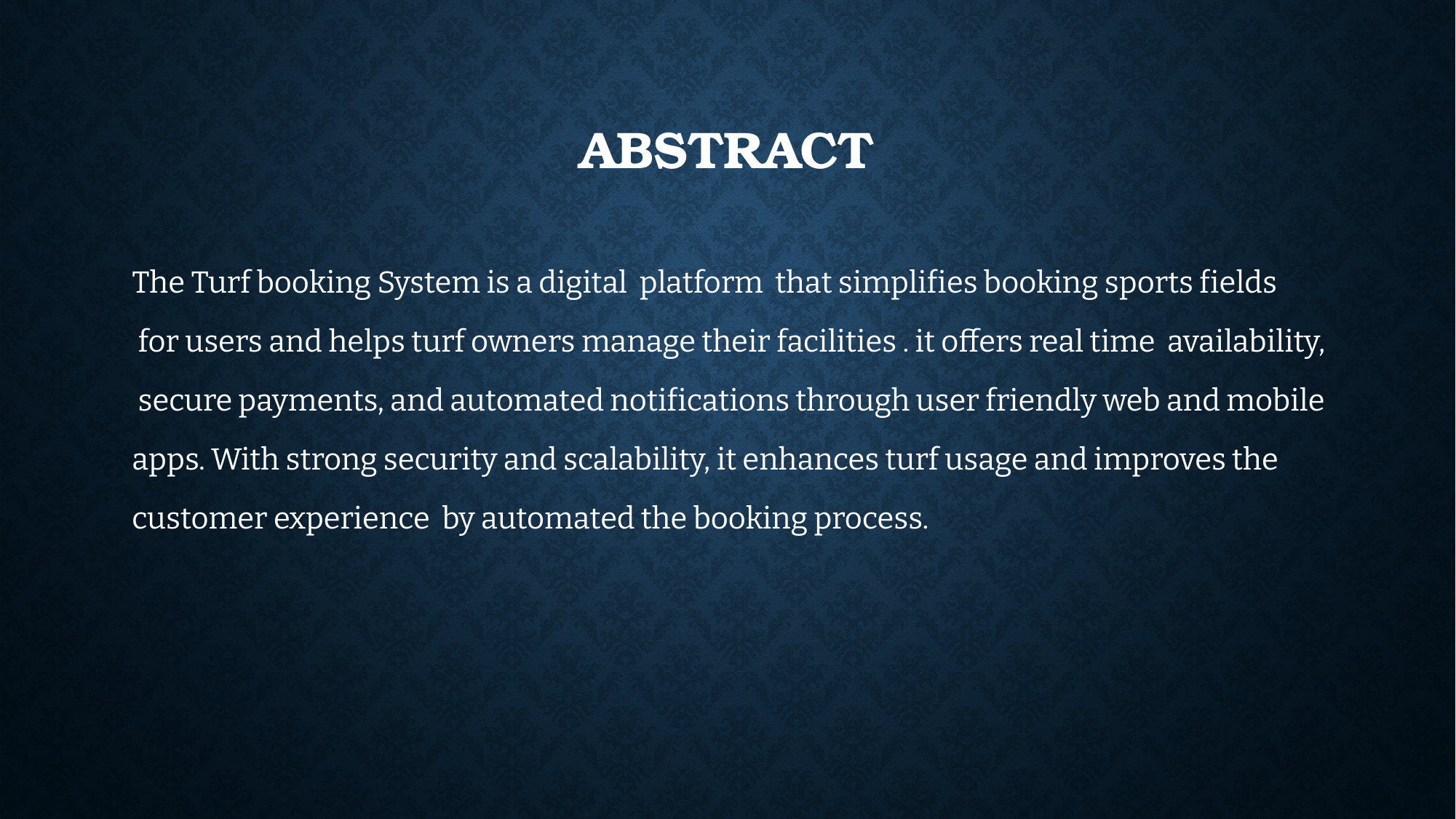

# ABSTRACT
  The Turf booking System is a digital  platform  that simplifies booking sports fields
   for users and helps turf owners manage their facilities . it offers real time  availability,
   secure payments, and automated notifications through user friendly web and mobile
  apps. With strong security and scalability, it enhances turf usage and improves the
  customer experience  by automated the booking process.